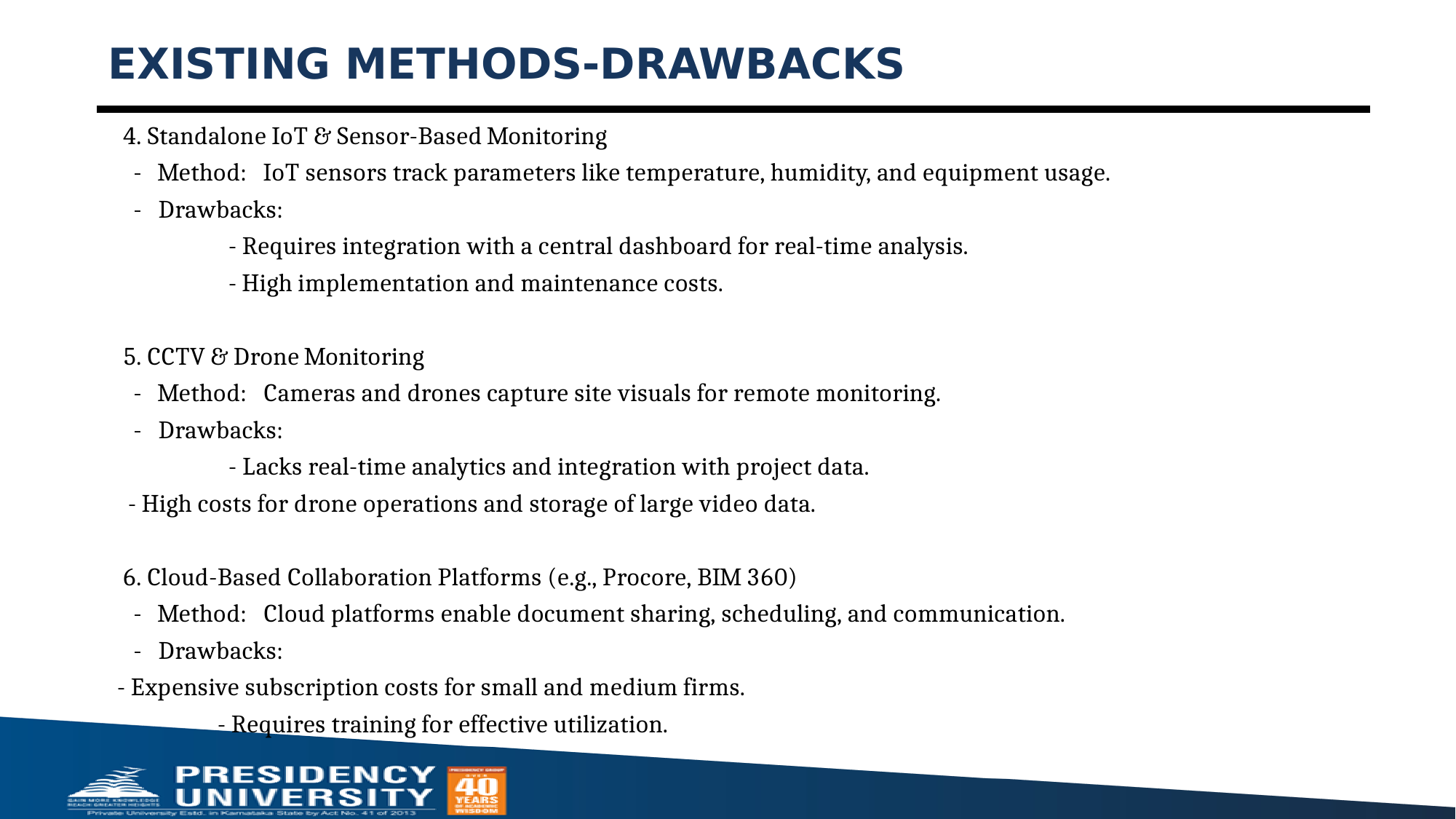

# EXISTING METHODS-DRAWBACKS
 4. Standalone IoT & Sensor-Based Monitoring
   -   Method:   IoT sensors track parameters like temperature, humidity, and equipment usage.
   -   Drawbacks:
   	  - Requires integration with a central dashboard for real-time analysis.
   	  - High implementation and maintenance costs.

 5. CCTV & Drone Monitoring
   -   Method:   Cameras and drones capture site visuals for remote monitoring.
   -   Drawbacks:
   	  - Lacks real-time analytics and integration with project data.
	  - High costs for drone operations and storage of large video data.

 6. Cloud-Based Collaboration Platforms (e.g., Procore, BIM 360)
   -   Method:   Cloud platforms enable document sharing, scheduling, and communication.
   -   Drawbacks:
	- Expensive subscription costs for small and medium firms.
  	- Requires training for effective utilization.